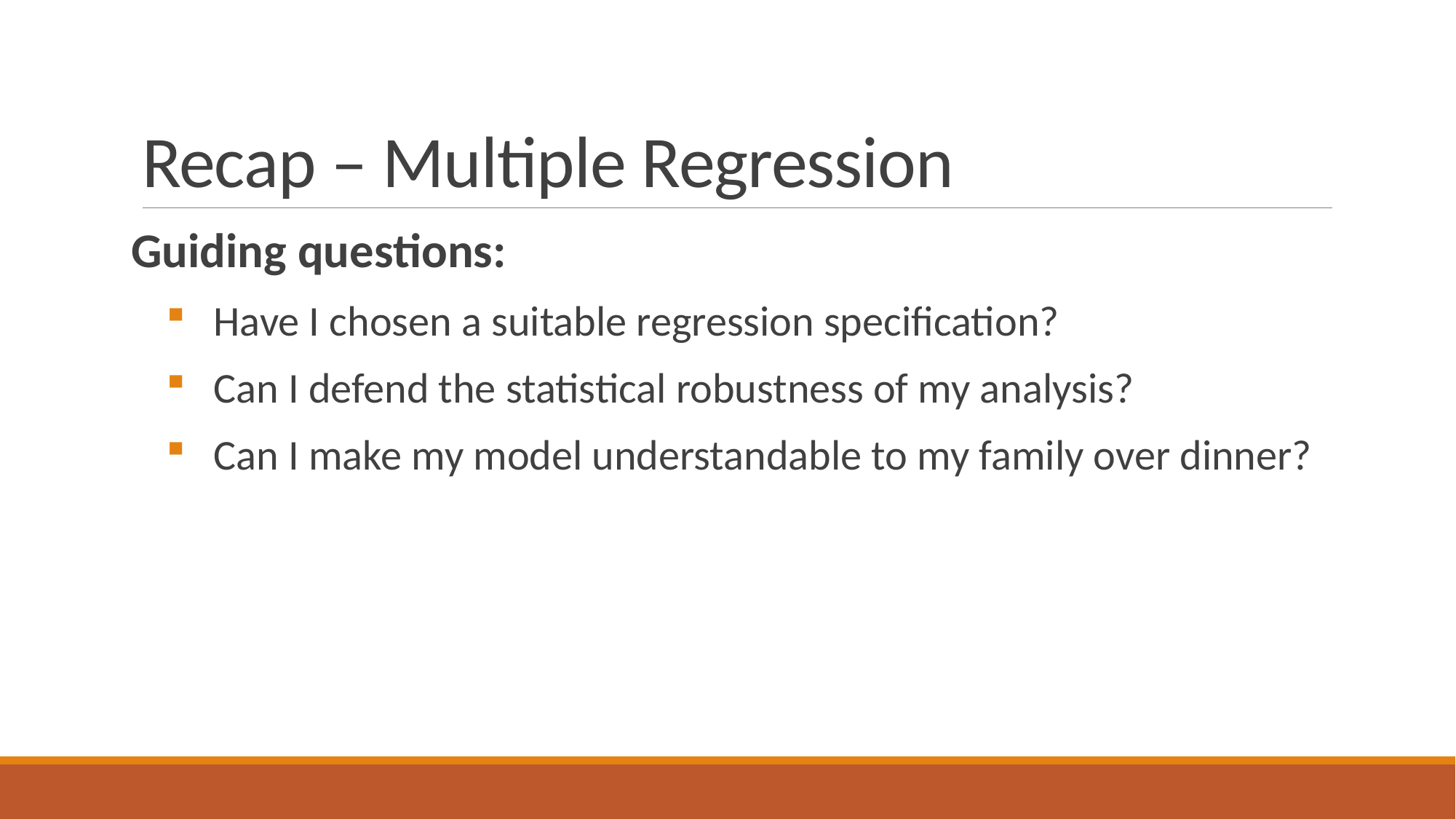

# Recap – Multiple Regression
Guiding questions:
Have I chosen a suitable regression specification?
Can I defend the statistical robustness of my analysis?
Can I make my model understandable to my family over dinner?